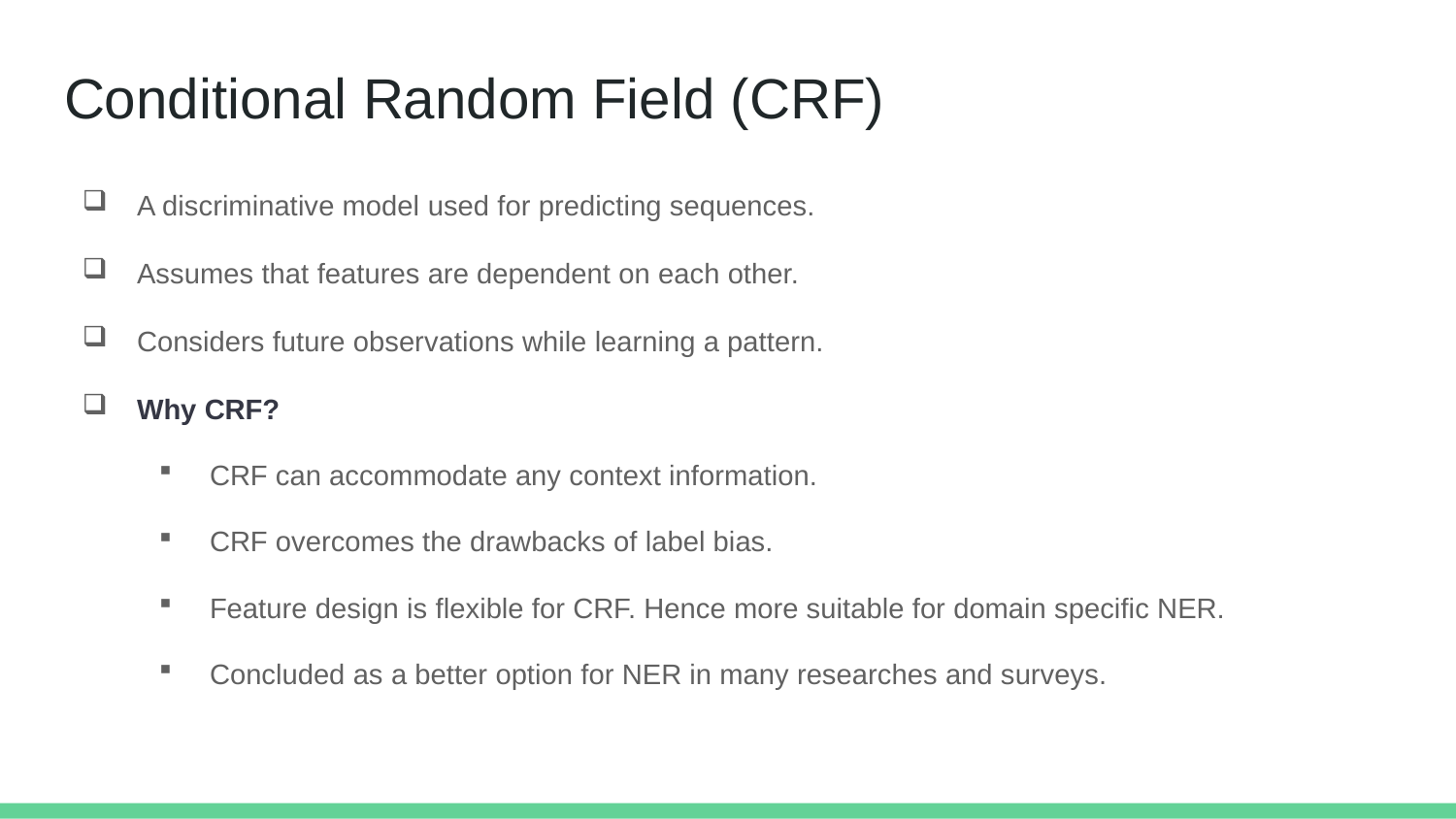

# Conditional Random Field (CRF)
A discriminative model used for predicting sequences.
Assumes that features are dependent on each other.
Considers future observations while learning a pattern.
Why CRF?
CRF can accommodate any context information.
CRF overcomes the drawbacks of label bias.
Feature design is flexible for CRF. Hence more suitable for domain specific NER.
Concluded as a better option for NER in many researches and surveys.